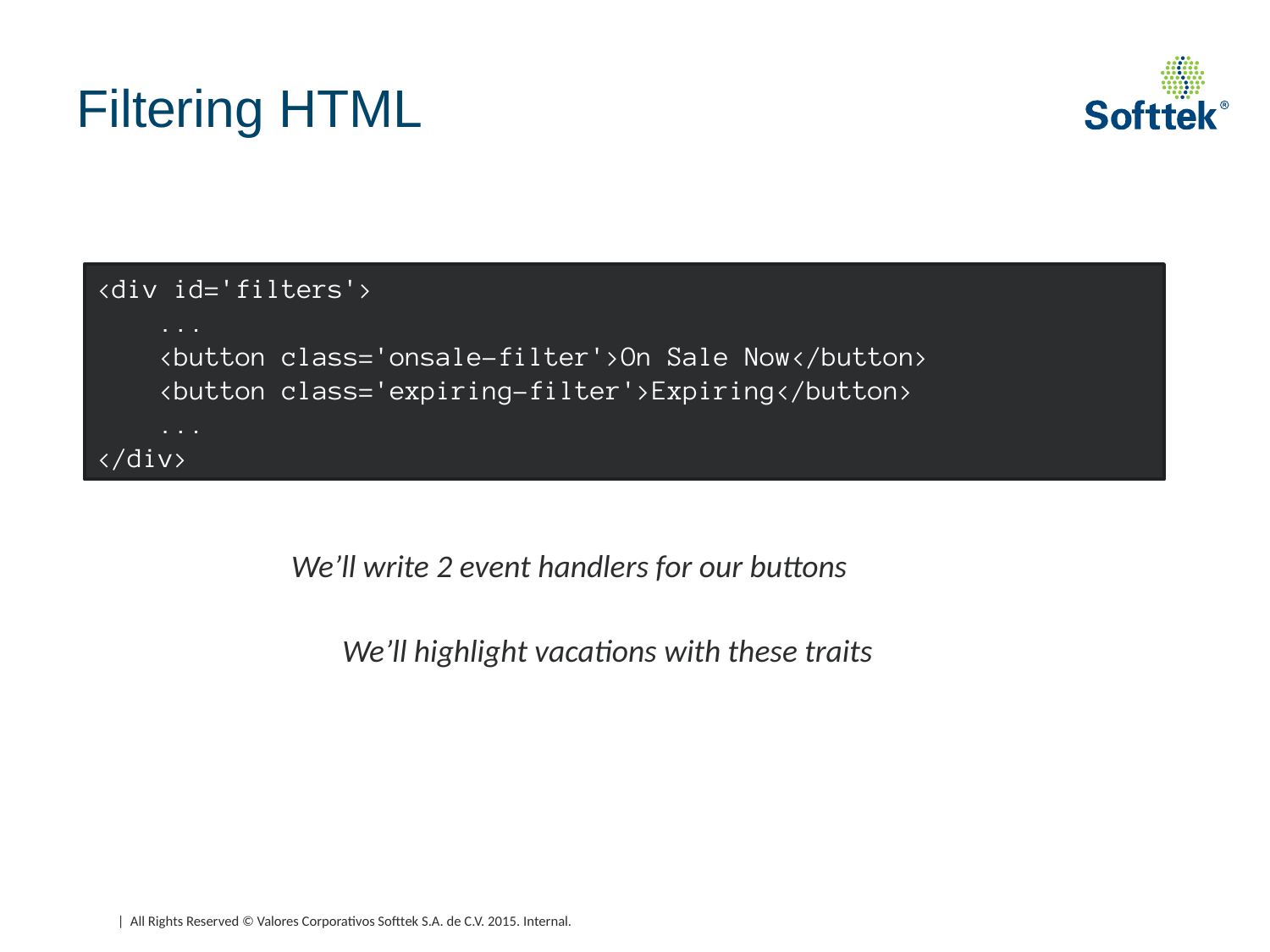

# Filtering HTML
<div id='filters'>
    ...
    <button class='onsale-filter'>On Sale Now</button>
    <button class='expiring-filter'>Expiring</button>
    ...
</div>
We’ll write 2 event handlers for our buttons
We’ll highlight vacations with these traits